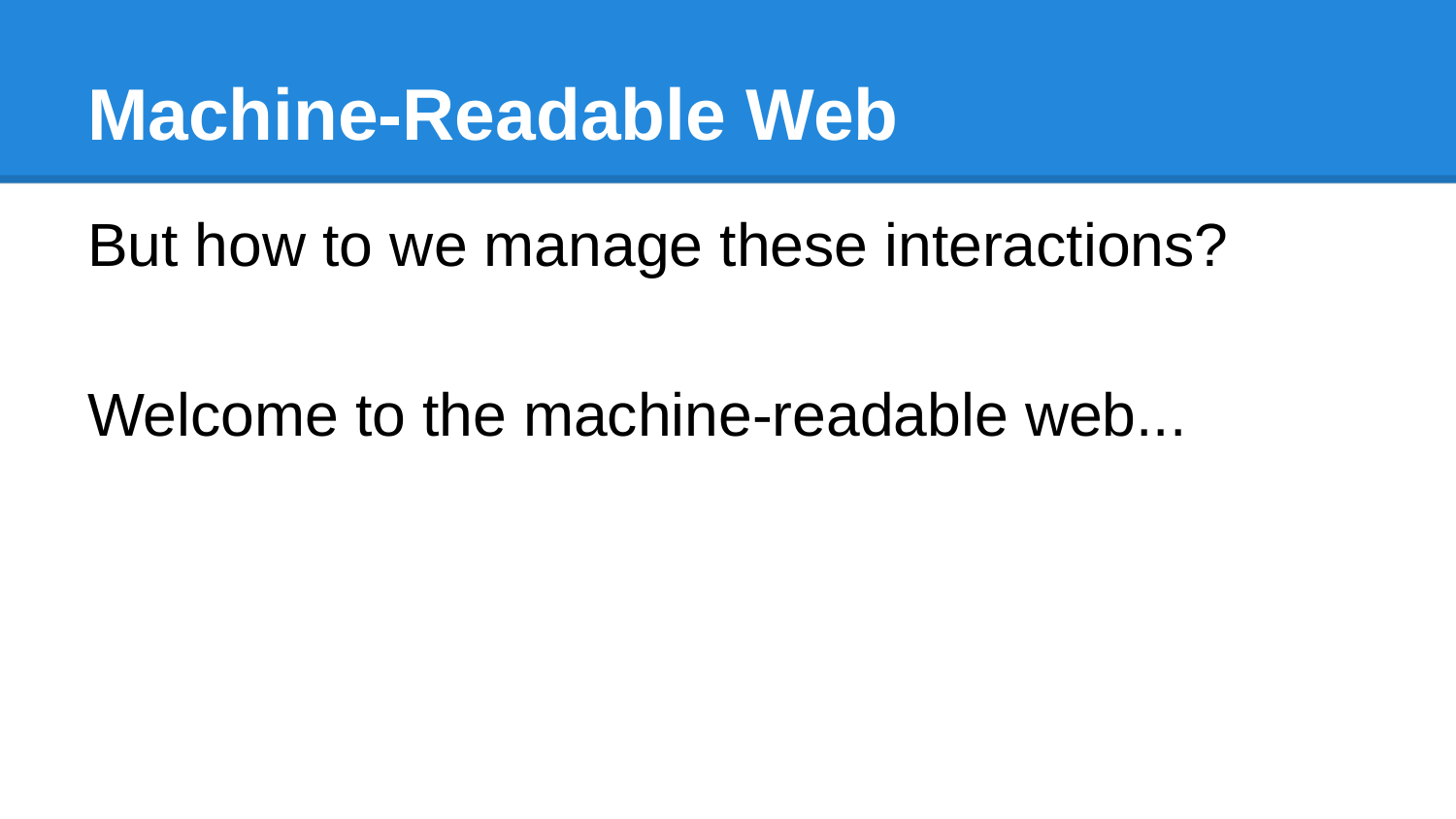

# Machine-Readable Web
But how to we manage these interactions?

Welcome to the machine-readable web...